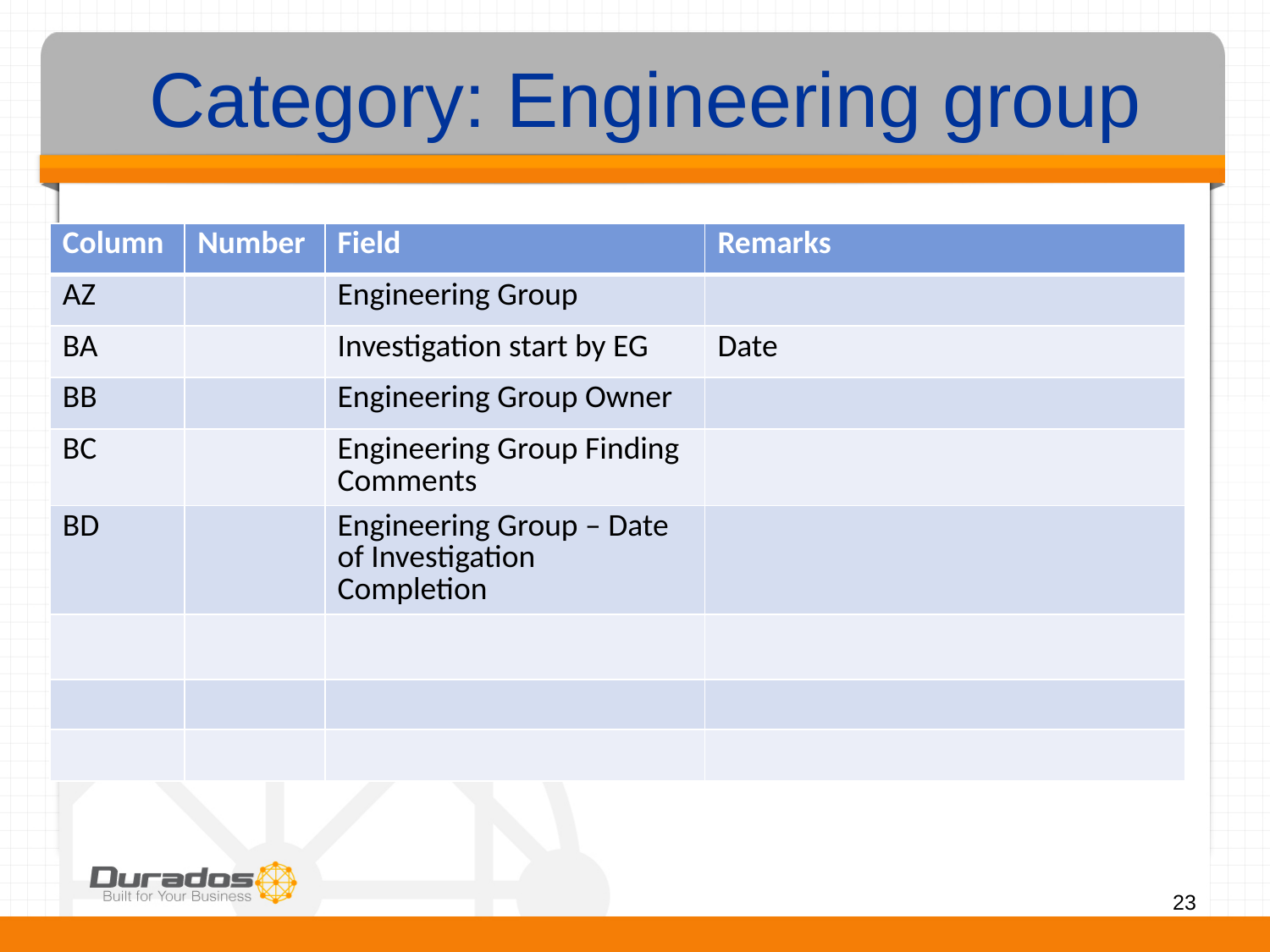

# Category: Engineering group
| Column | Number | Field | Remarks |
| --- | --- | --- | --- |
| AZ |  | Engineering Group |  |
| BA |  | Investigation start by EG | Date |
| BB |  | Engineering Group Owner |  |
| BC |  | Engineering Group Finding Comments |  |
| BD |  | Engineering Group – Date of Investigation Completion |  |
|  |  |  |  |
|  |  |  |  |
|  |  |  |  |
23